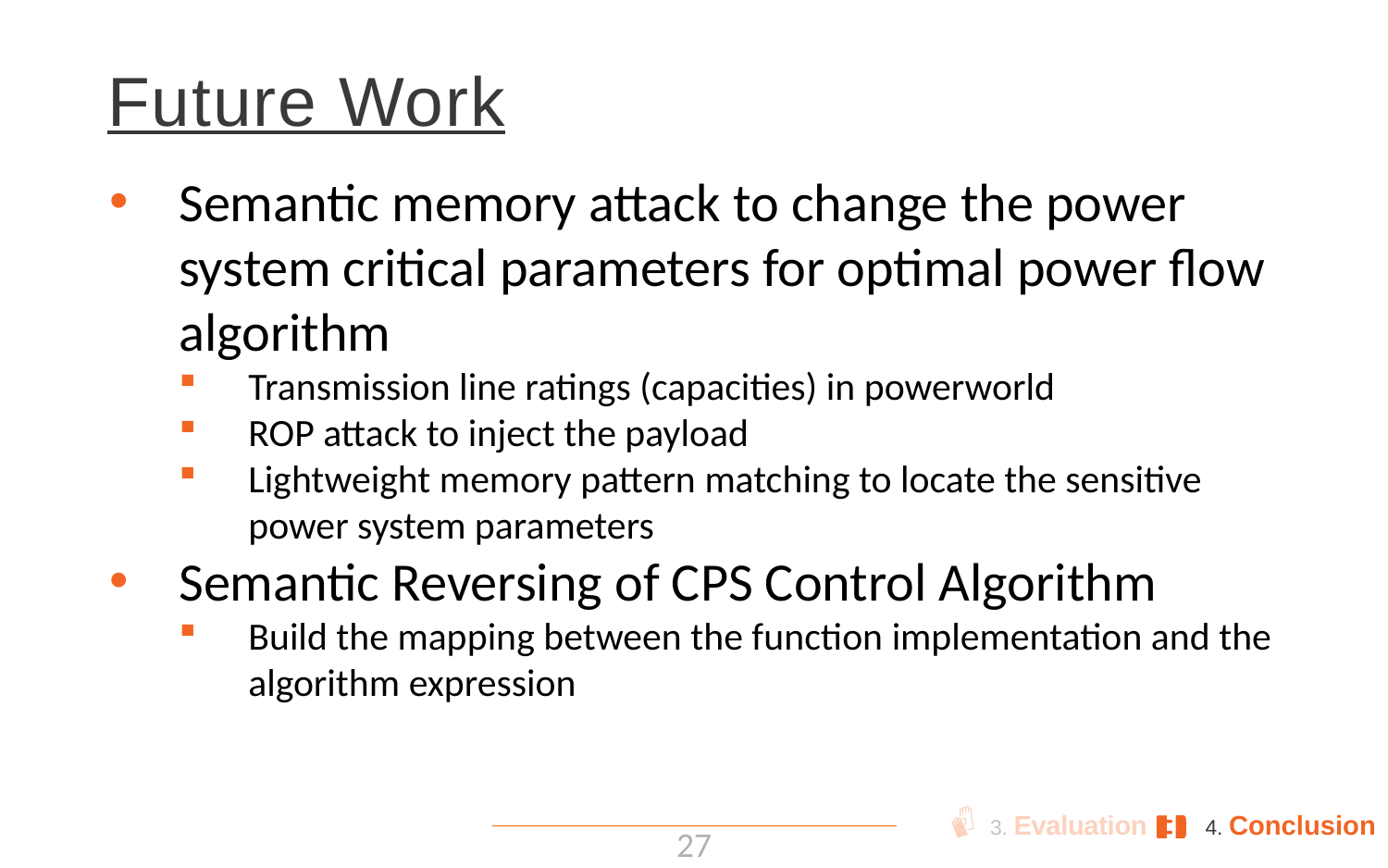

# Future Work
Semantic memory attack to change the power system critical parameters for optimal power flow algorithm
Transmission line ratings (capacities) in powerworld
ROP attack to inject the payload
Lightweight memory pattern matching to locate the sensitive power system parameters
Semantic Reversing of CPS Control Algorithm
Build the mapping between the function implementation and the algorithm expression

3. Evaluation        4. Conclusion

27